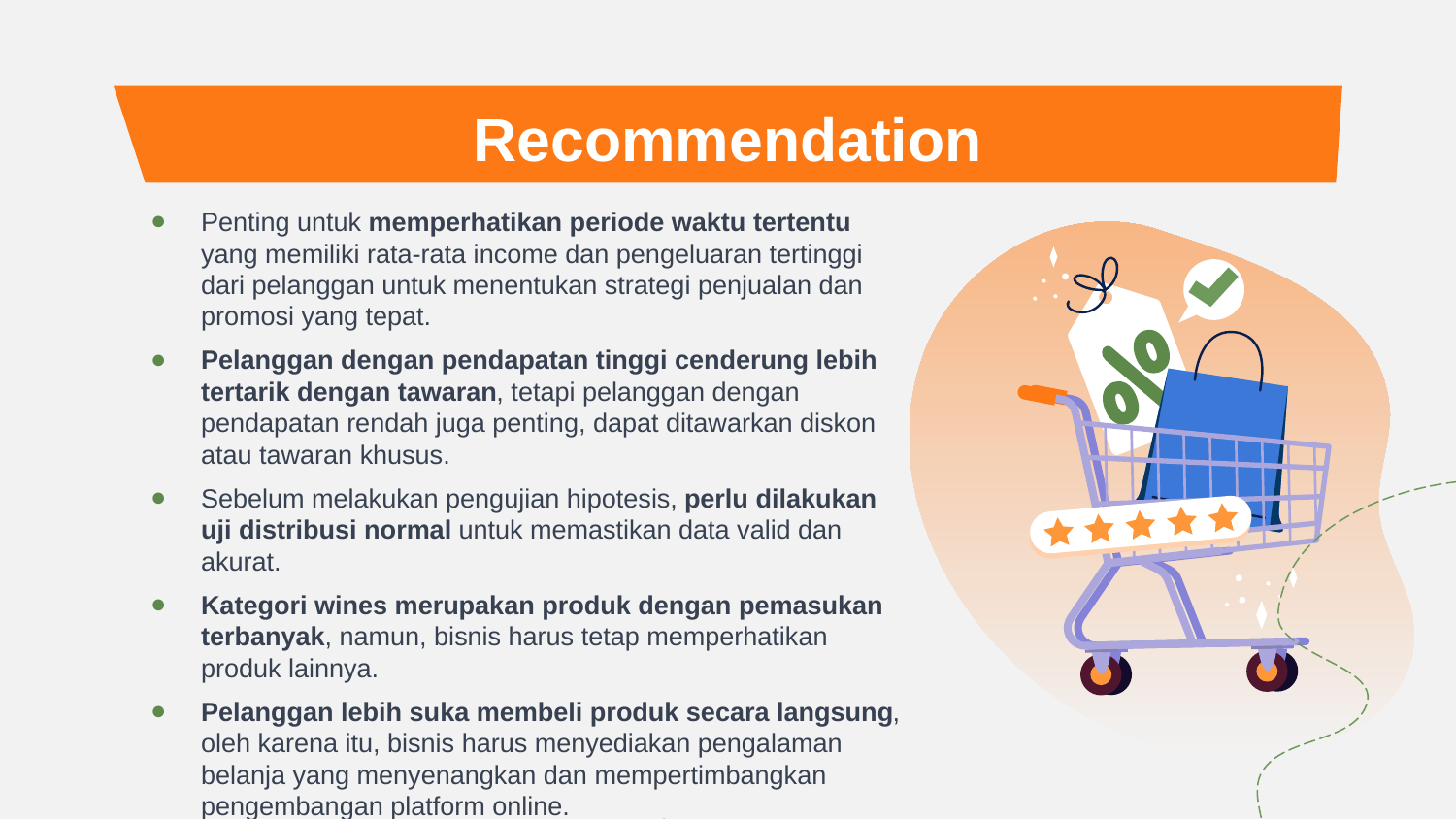

# Recommendation
Penting untuk memperhatikan periode waktu tertentu yang memiliki rata-rata income dan pengeluaran tertinggi dari pelanggan untuk menentukan strategi penjualan dan promosi yang tepat.
Pelanggan dengan pendapatan tinggi cenderung lebih tertarik dengan tawaran, tetapi pelanggan dengan pendapatan rendah juga penting, dapat ditawarkan diskon atau tawaran khusus.
Sebelum melakukan pengujian hipotesis, perlu dilakukan uji distribusi normal untuk memastikan data valid dan akurat.
Kategori wines merupakan produk dengan pemasukan terbanyak, namun, bisnis harus tetap memperhatikan produk lainnya.
Pelanggan lebih suka membeli produk secara langsung, oleh karena itu, bisnis harus menyediakan pengalaman belanja yang menyenangkan dan mempertimbangkan pengembangan platform online.